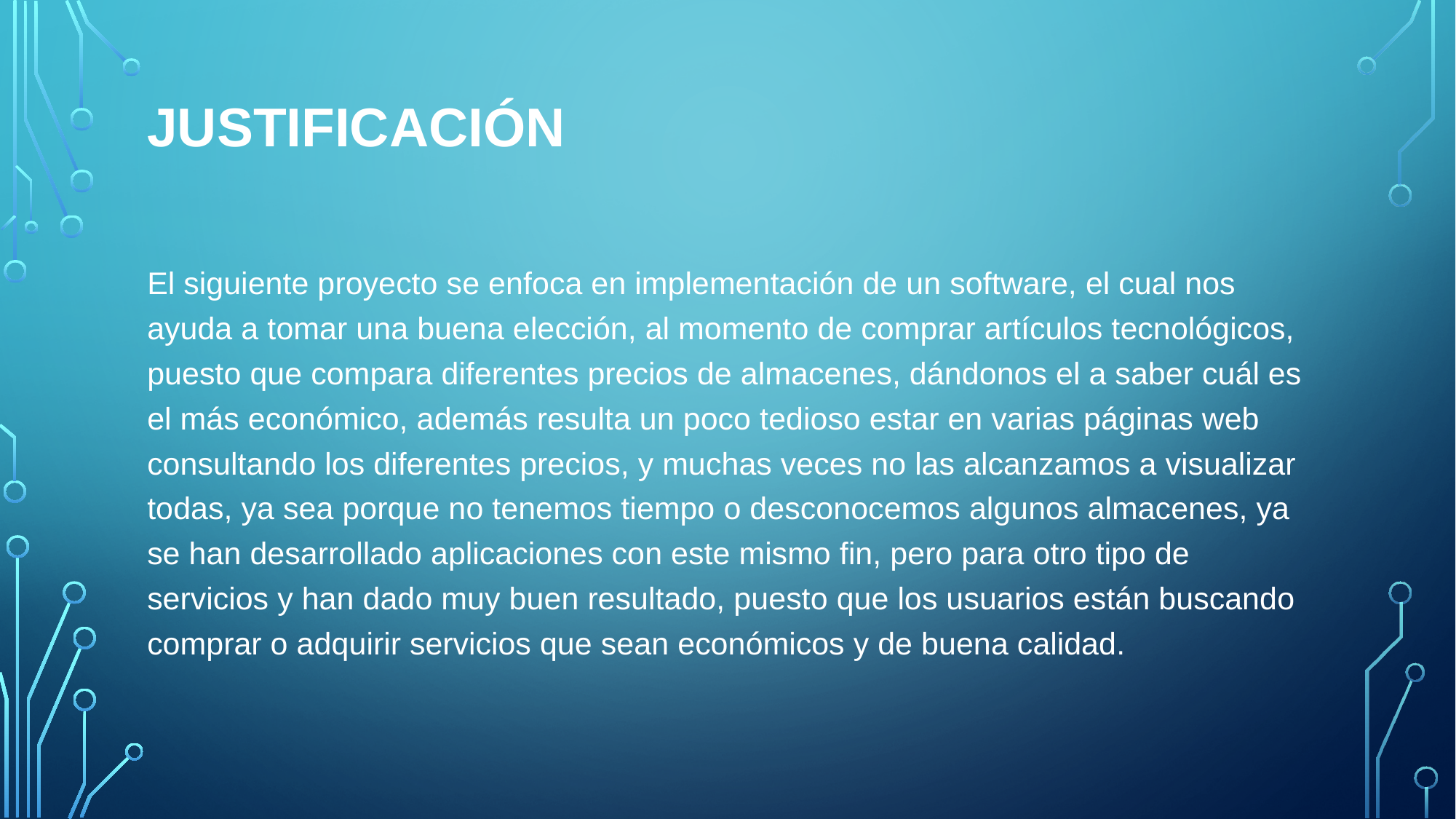

# JUSTIFICACIÓN
El siguiente proyecto se enfoca en implementación de un software, el cual nos ayuda a tomar una buena elección, al momento de comprar artículos tecnológicos, puesto que compara diferentes precios de almacenes, dándonos el a saber cuál es el más económico, además resulta un poco tedioso estar en varias páginas web consultando los diferentes precios, y muchas veces no las alcanzamos a visualizar todas, ya sea porque no tenemos tiempo o desconocemos algunos almacenes, ya se han desarrollado aplicaciones con este mismo fin, pero para otro tipo de servicios y han dado muy buen resultado, puesto que los usuarios están buscando comprar o adquirir servicios que sean económicos y de buena calidad.